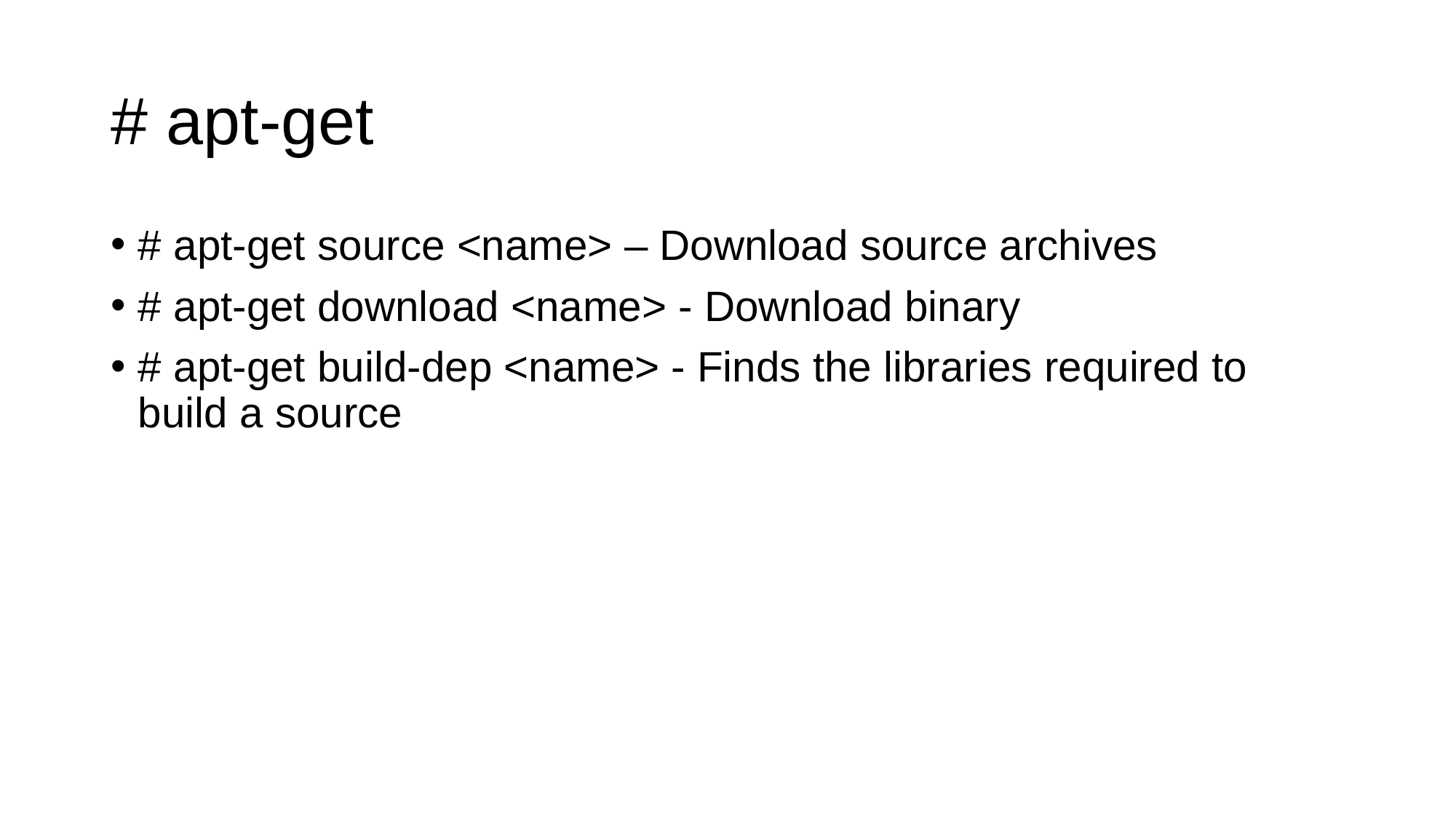

# # apt-get
# apt-get source <name> – Download source archives
# apt-get download <name> - Download binary
# apt-get build-dep <name> - Finds the libraries required to build a source